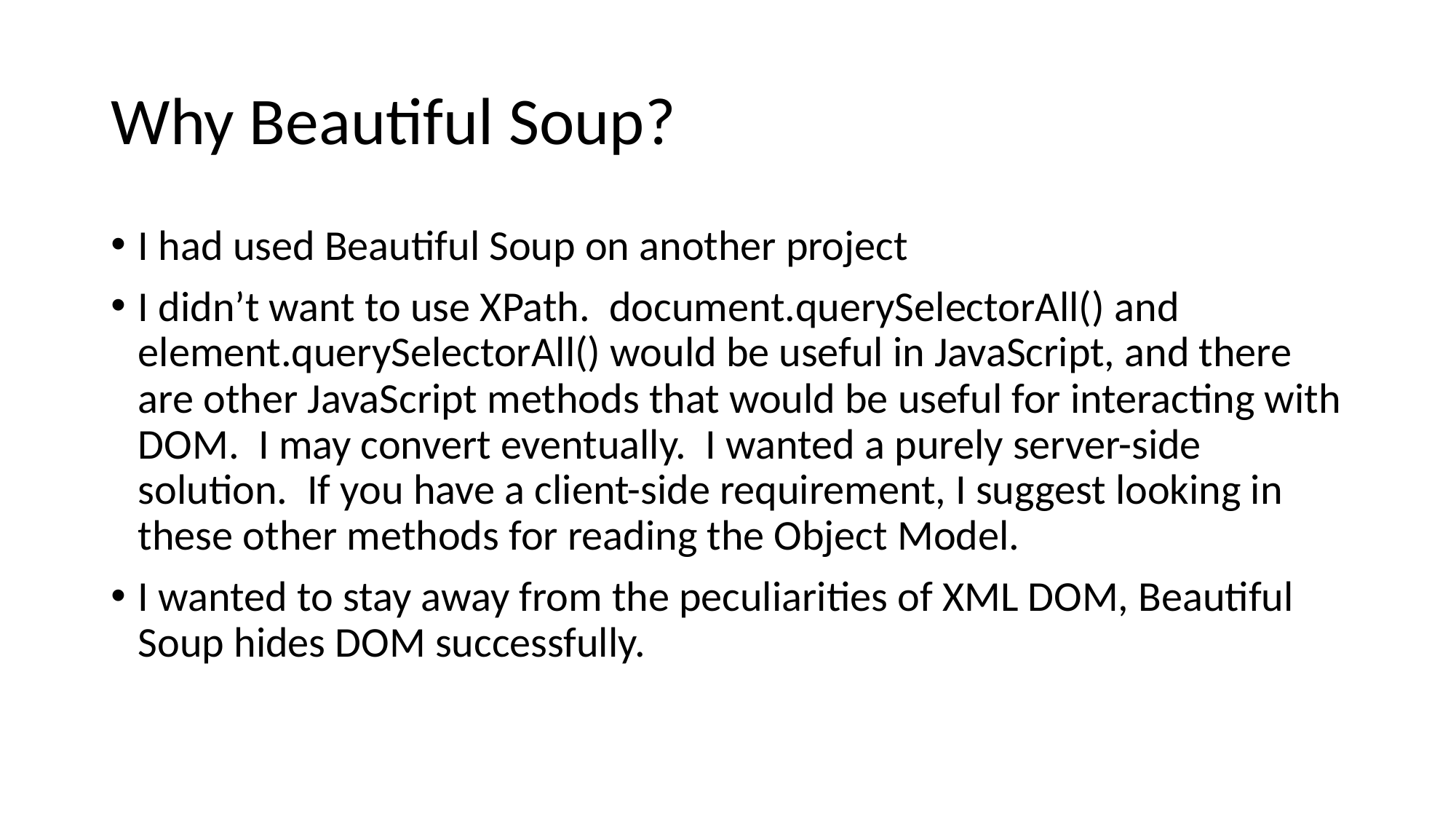

# Why Beautiful Soup?
I had used Beautiful Soup on another project
I didn’t want to use XPath.  document.querySelectorAll() and element.querySelectorAll() would be useful in JavaScript, and there are other JavaScript methods that would be useful for interacting with DOM.  I may convert eventually.  I wanted a purely server-side solution.  If you have a client-side requirement, I suggest looking in these other methods for reading the Object Model.
I wanted to stay away from the peculiarities of XML DOM, Beautiful Soup hides DOM successfully.